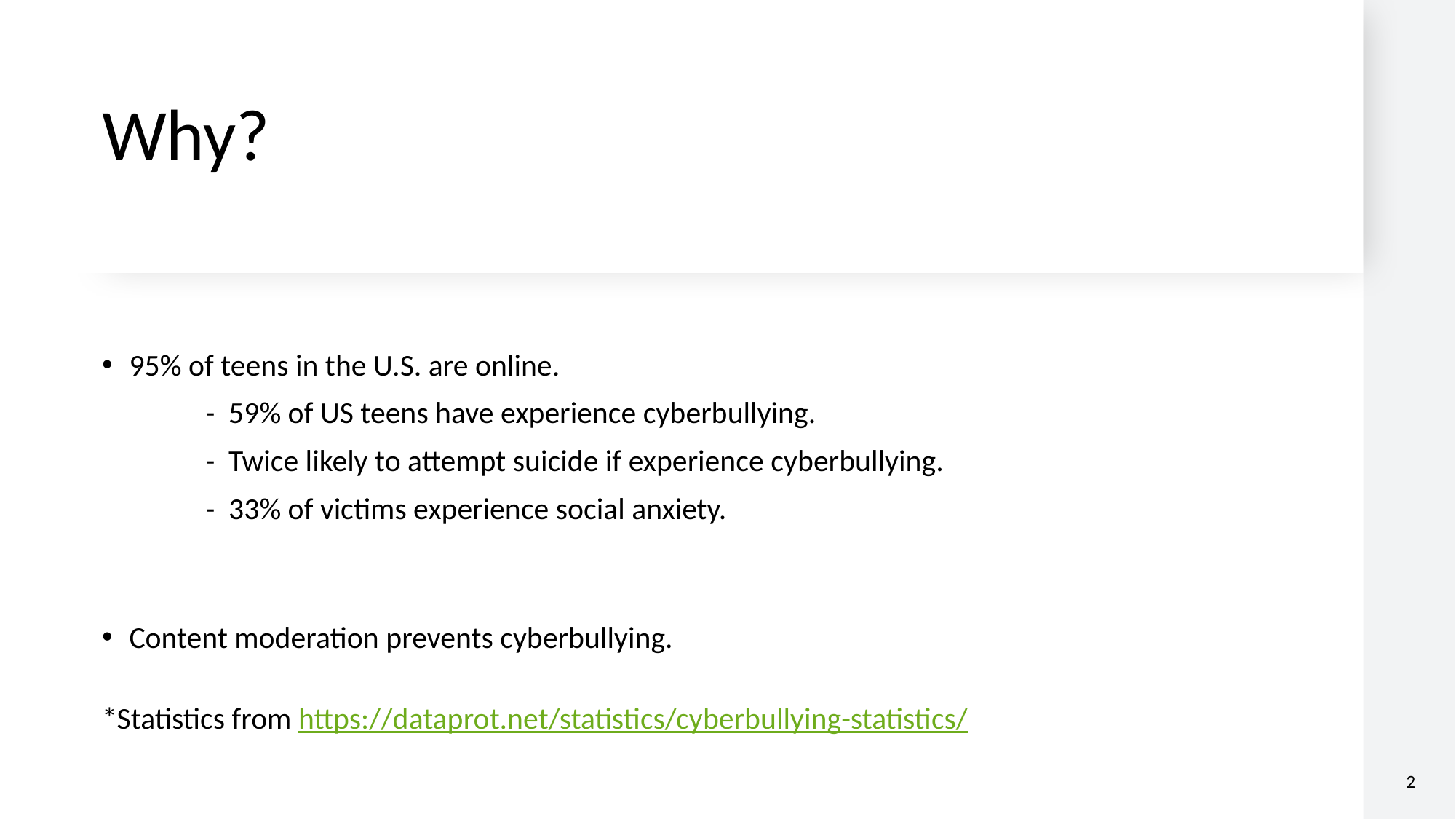

# Why?
95% of teens in the U.S. are online.
               -  59% of US teens have experience cyberbullying.
               -  Twice likely to attempt suicide if experience cyberbullying.
               -  33% of victims experience social anxiety.

Content moderation prevents cyberbullying.
*Statistics from https://dataprot.net/statistics/cyberbullying-statistics/

2